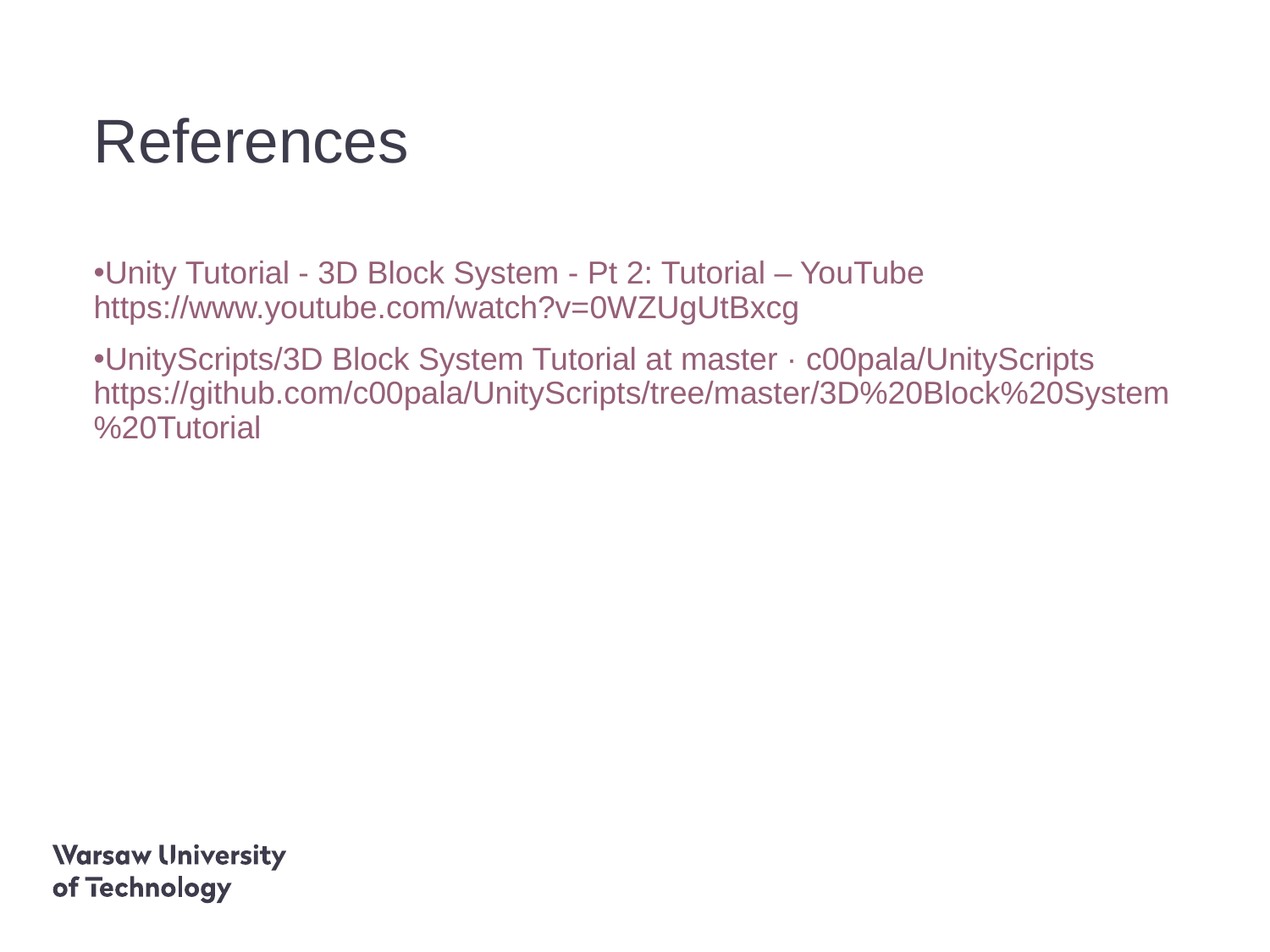

# References
Unity Tutorial - 3D Block System - Pt 2: Tutorial – YouTube https://www.youtube.com/watch?v=0WZUgUtBxcg
UnityScripts/3D Block System Tutorial at master · c00pala/UnityScripts https://github.com/c00pala/UnityScripts/tree/master/3D%20Block%20System%20Tutorial